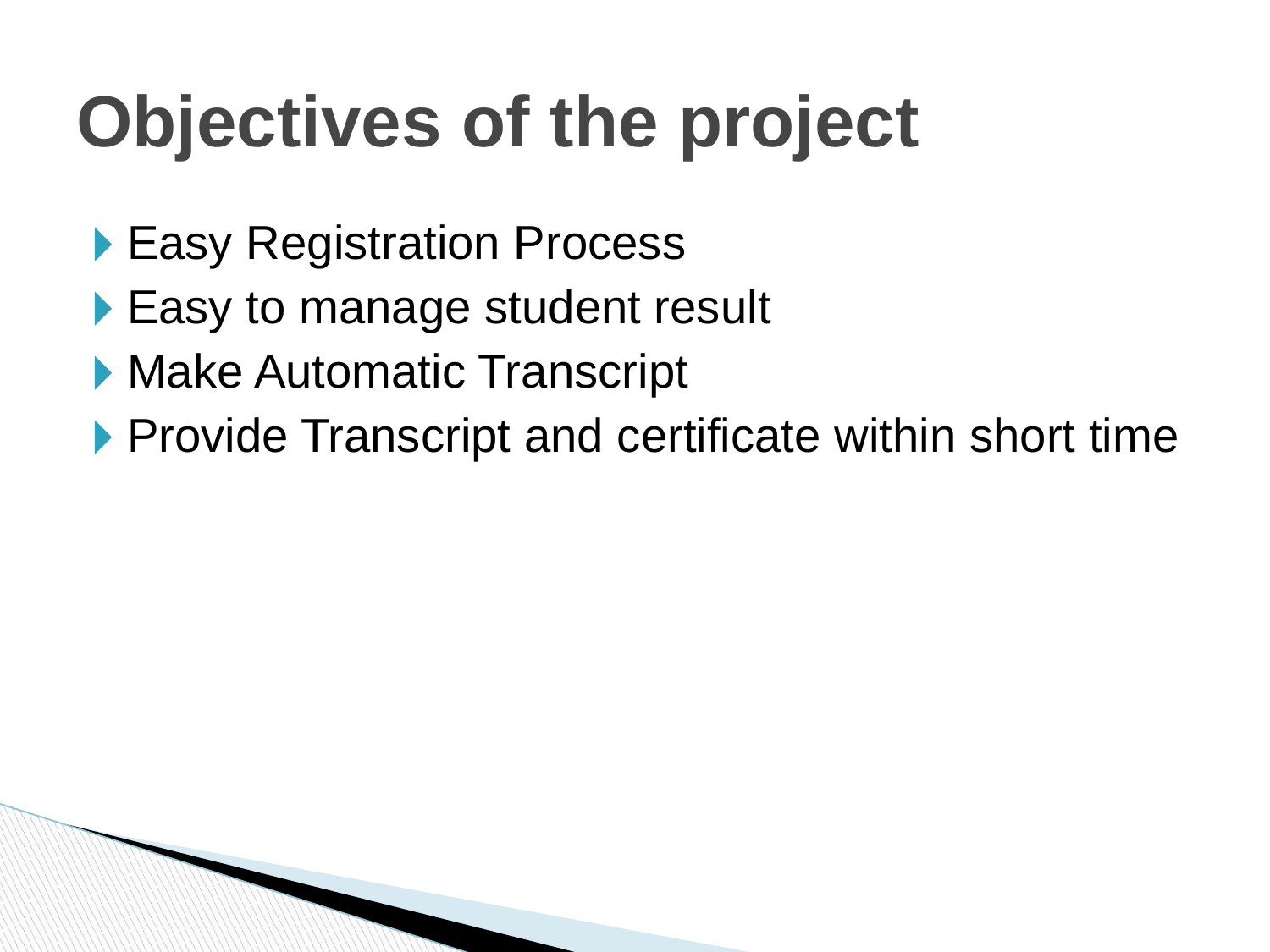

# Objectives of the project
Easy Registration Process
Easy to manage student result
Make Automatic Transcript
Provide Transcript and certificate within short time